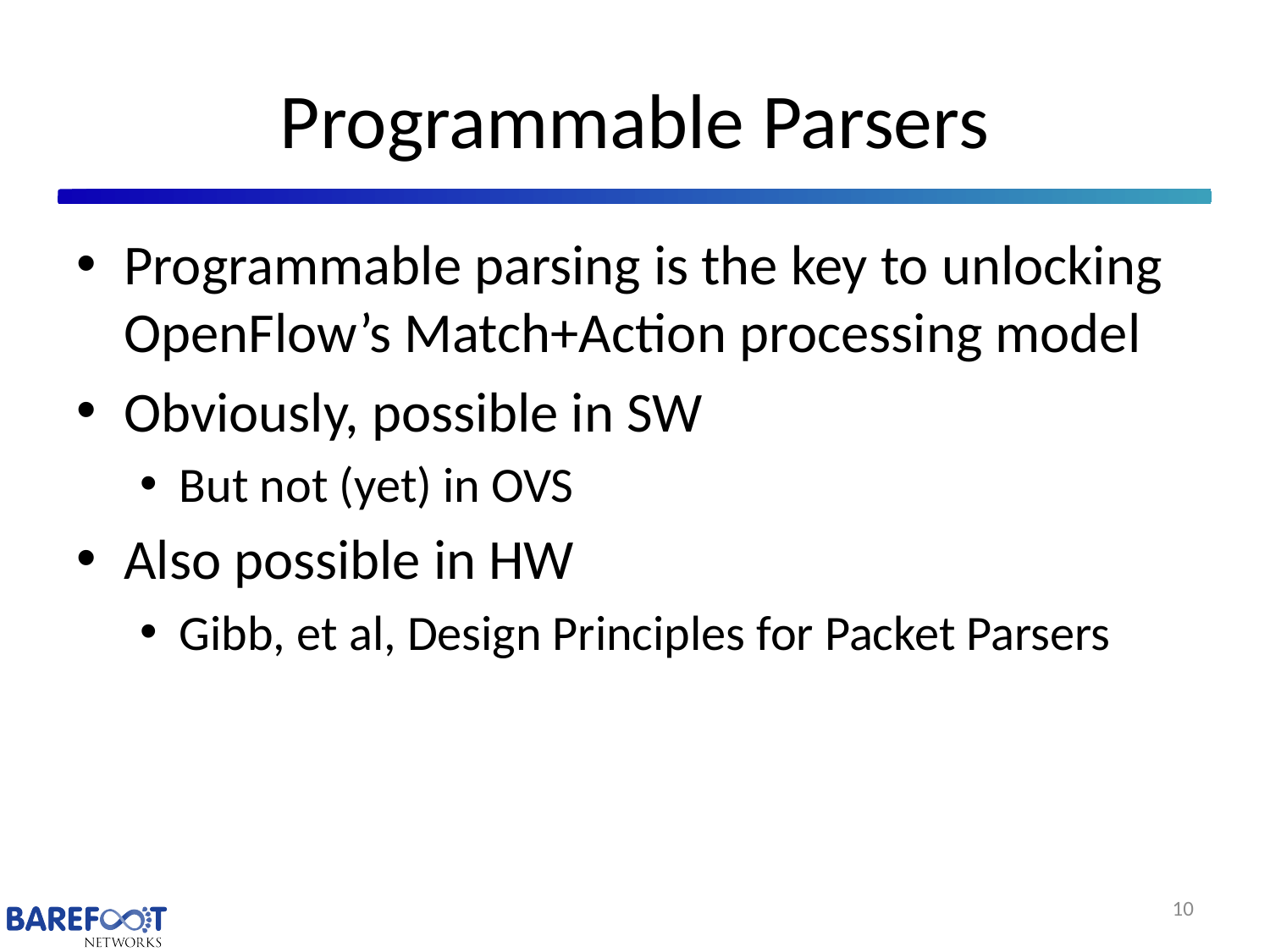

# Programmable Parsers
Programmable parsing is the key to unlocking OpenFlow’s Match+Action processing model
Obviously, possible in SW
But not (yet) in OVS
Also possible in HW
Gibb, et al, Design Principles for Packet Parsers

10